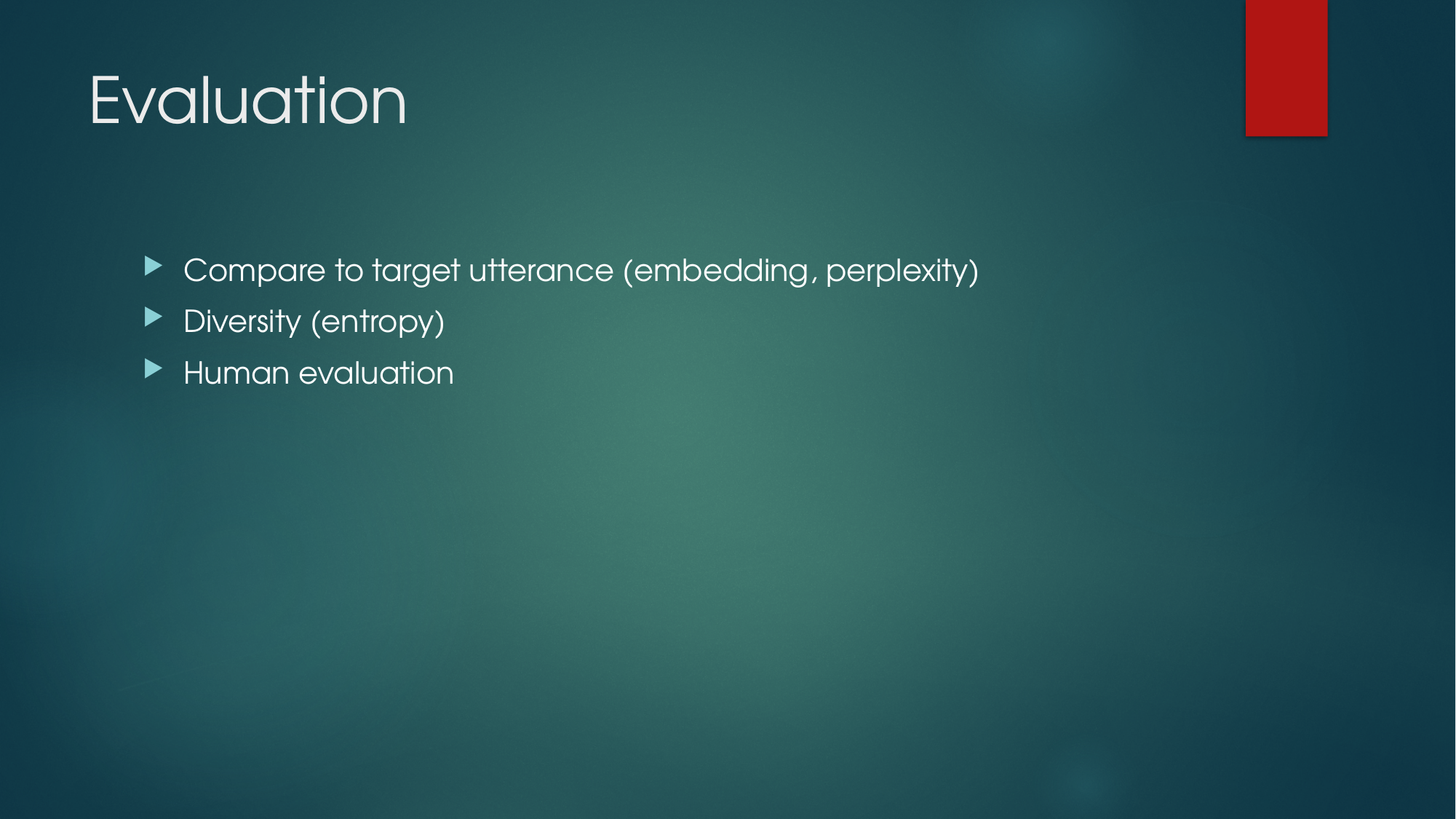

# Evaluation
Compare to target utterance (embedding, perplexity)
Diversity (entropy)
Human evaluation